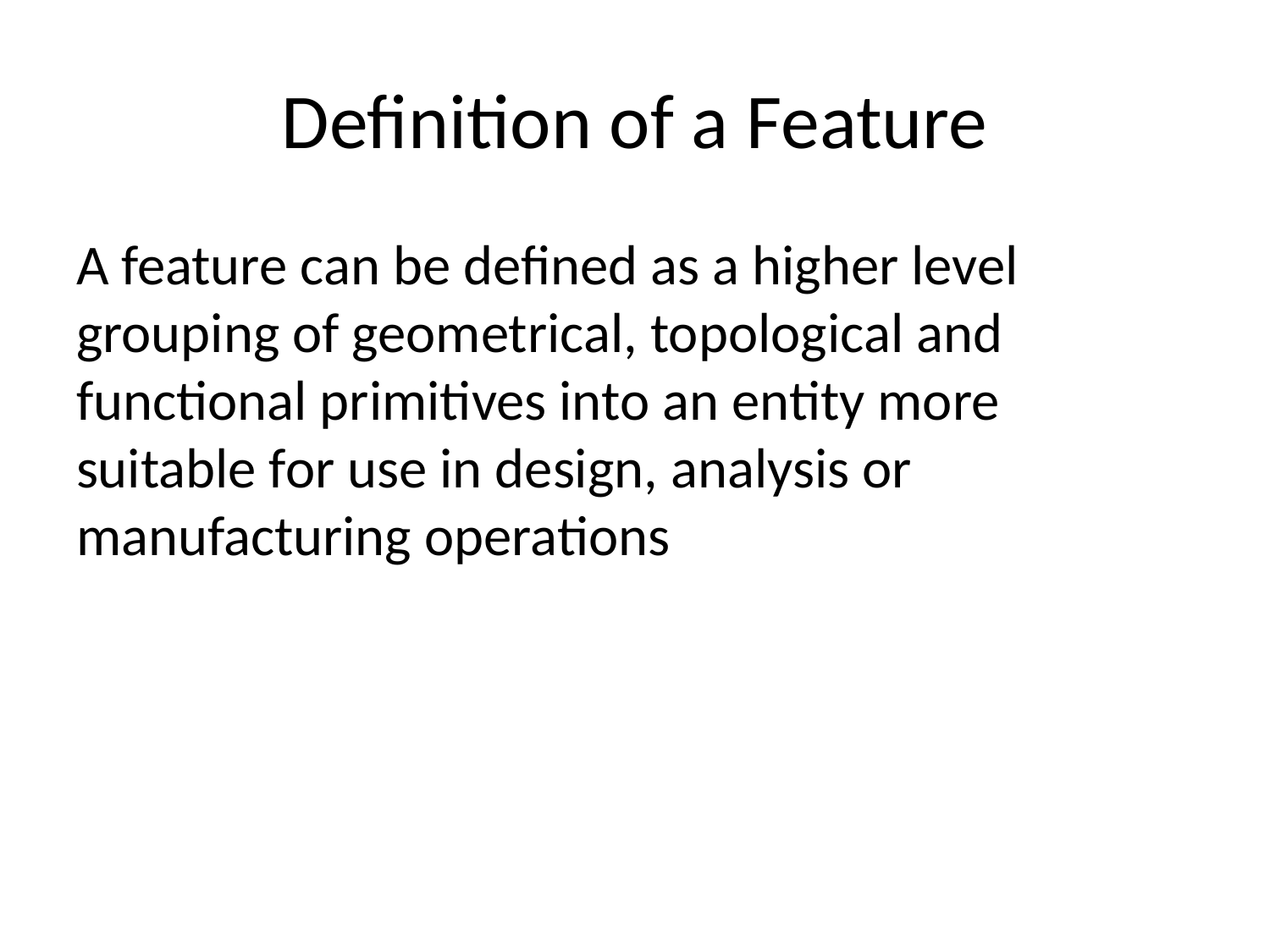

# Definition of a Feature
A feature can be defined as a higher level grouping of geometrical, topological and functional primitives into an entity more suitable for use in design, analysis or manufacturing operations